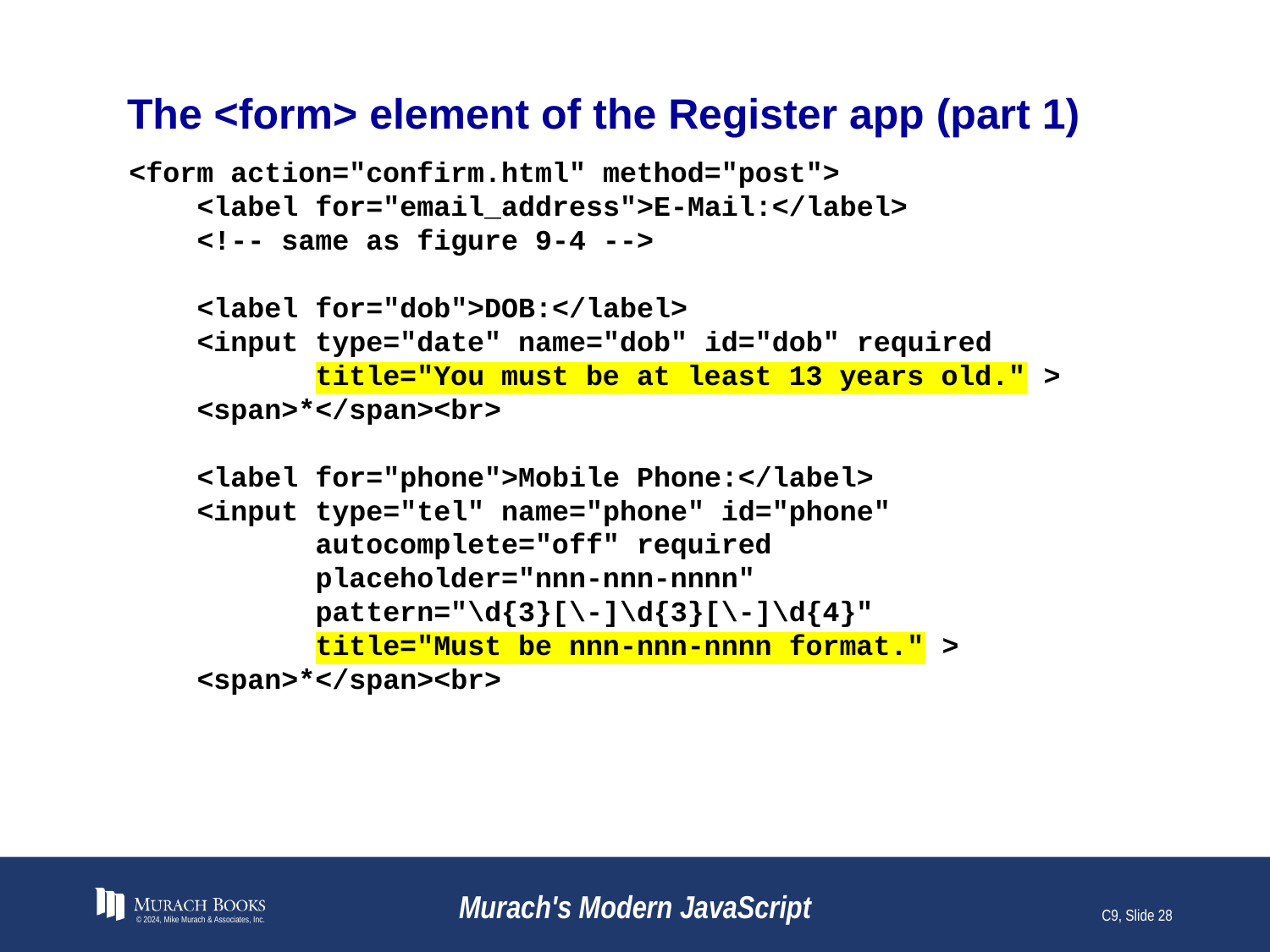

# The <form> element of the Register app (part 1)
<form action="confirm.html" method="post">
    <label for="email_address">E-Mail:</label>
    <!-- same as figure 9-4 -->

    <label for="dob">DOB:</label>
    <input type="date" name="dob" id="dob" required
           title="You must be at least 13 years old." >
    <span>*</span><br>

    <label for="phone">Mobile Phone:</label>
    <input type="tel" name="phone" id="phone"
           autocomplete="off" required
           placeholder="nnn-nnn-nnnn"
           pattern="\d{3}[\-]\d{3}[\-]\d{4}"
           title="Must be nnn-nnn-nnnn format." >
    <span>*</span><br>

© 2024, Mike Murach & Associates, Inc.
Murach's Modern JavaScript

C9, Slide 28